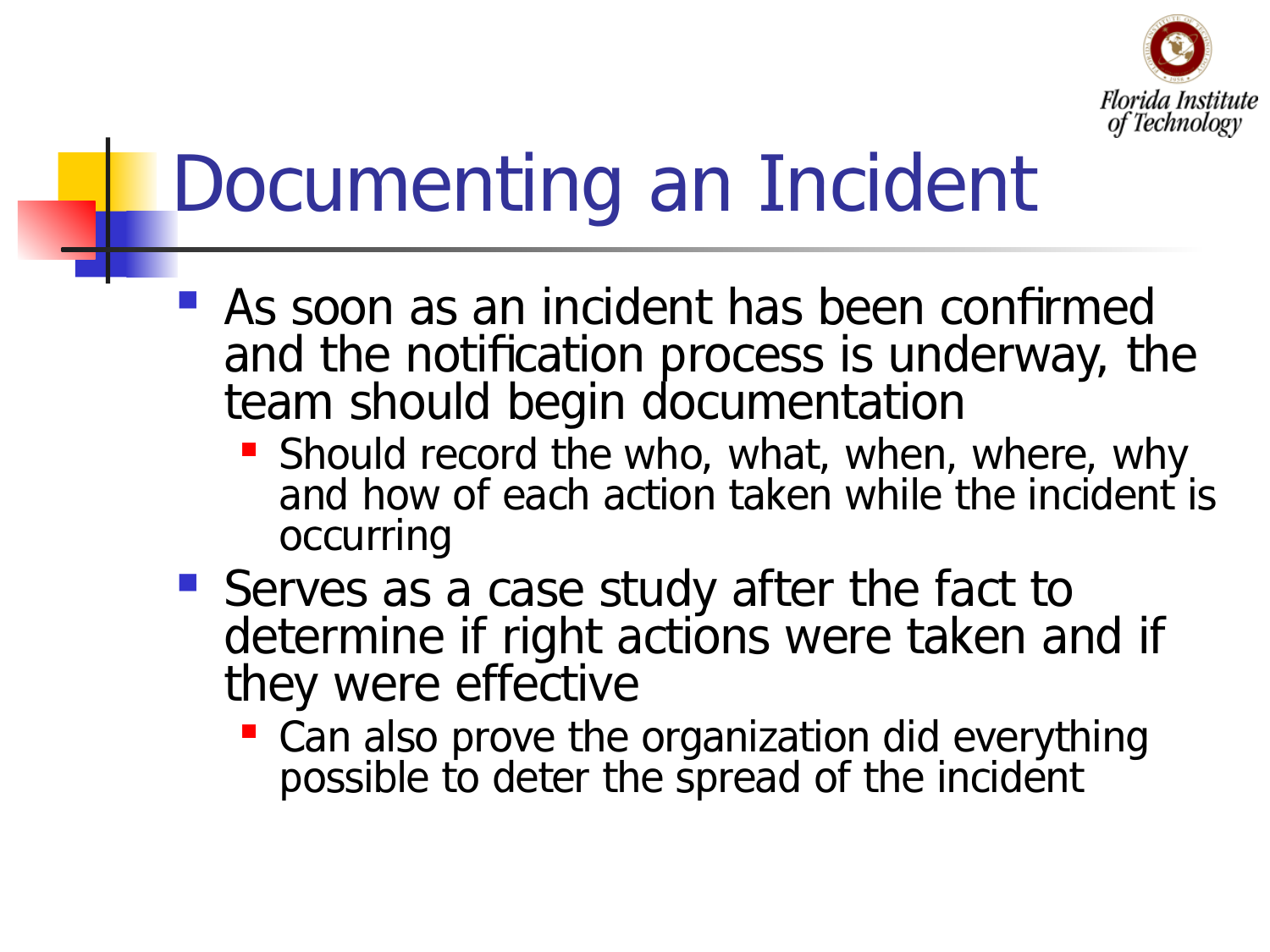

# Documenting an Incident
As soon as an incident has been confirmed and the notification process is underway, the team should begin documentation
Should record the who, what, when, where, why and how of each action taken while the incident is occurring
Serves as a case study after the fact to determine if right actions were taken and if they were effective
Can also prove the organization did everything possible to deter the spread of the incident